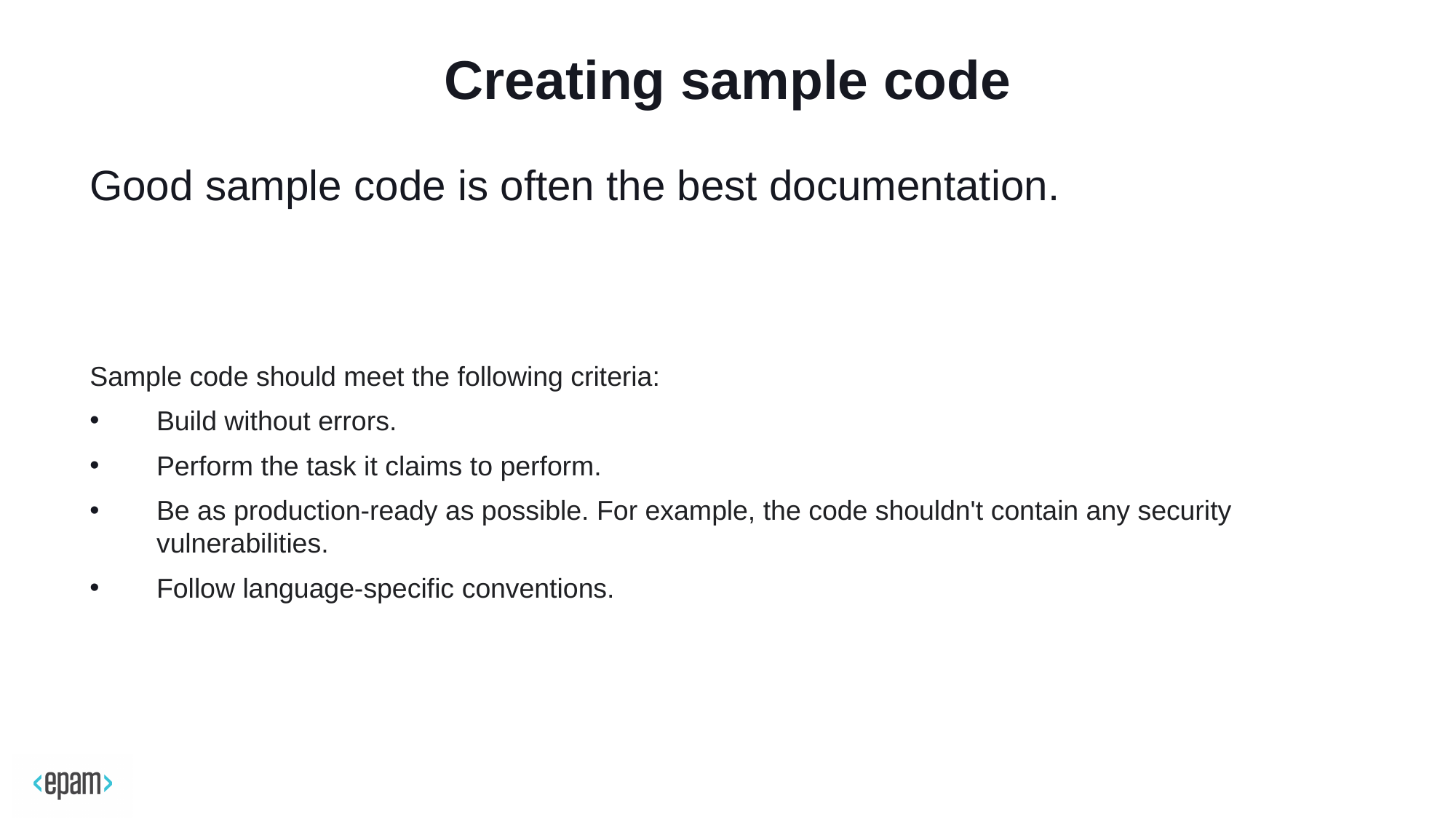

# Creating sample code
Good sample code is often the best documentation.
Sample code should meet the following criteria:
Build without errors.
Perform the task it claims to perform.
Be as production-ready as possible. For example, the code shouldn't contain any security vulnerabilities.
Follow language-specific conventions.